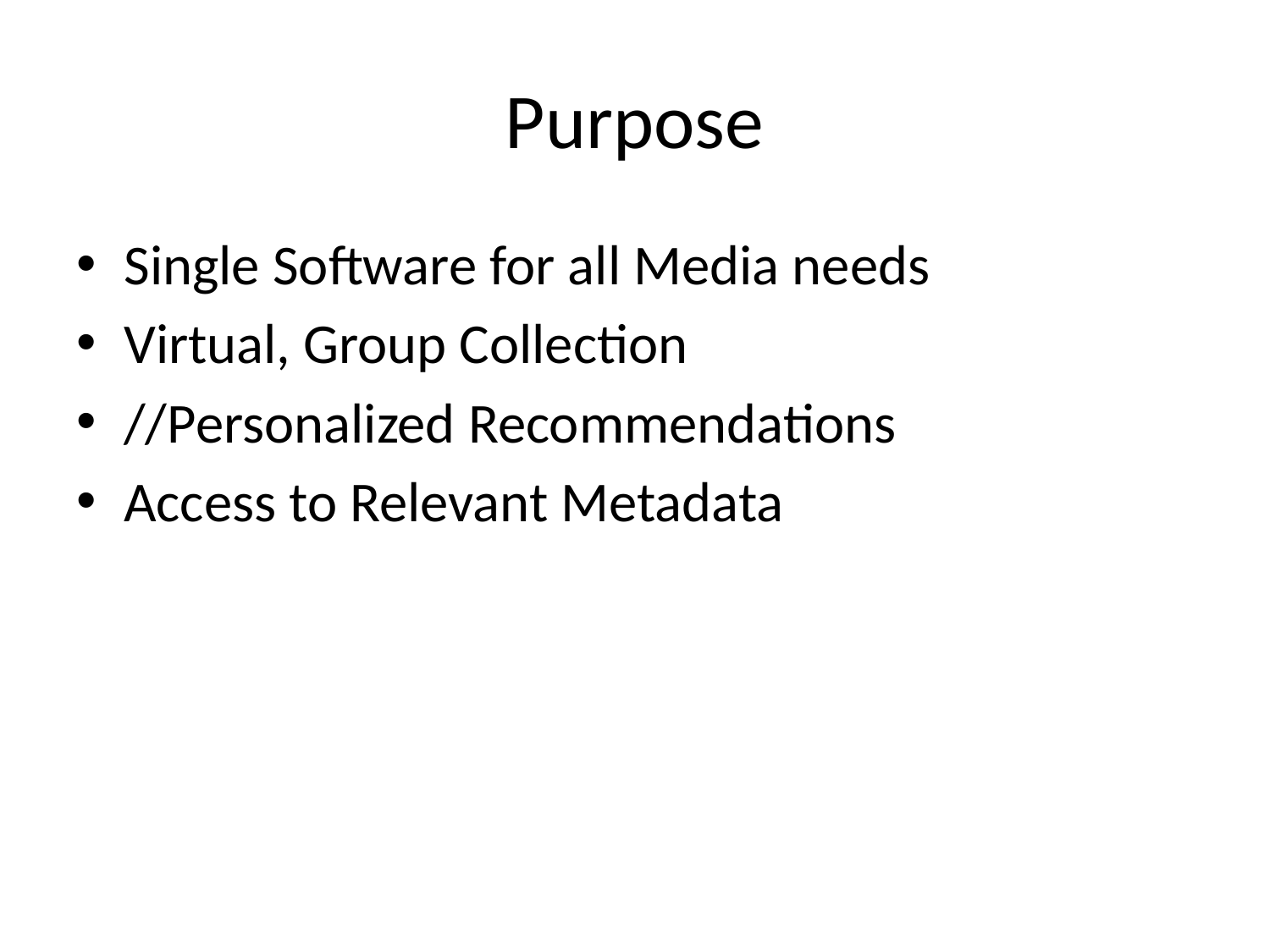

# Purpose
Single Software for all Media needs
Virtual, Group Collection
//Personalized Recommendations
Access to Relevant Metadata